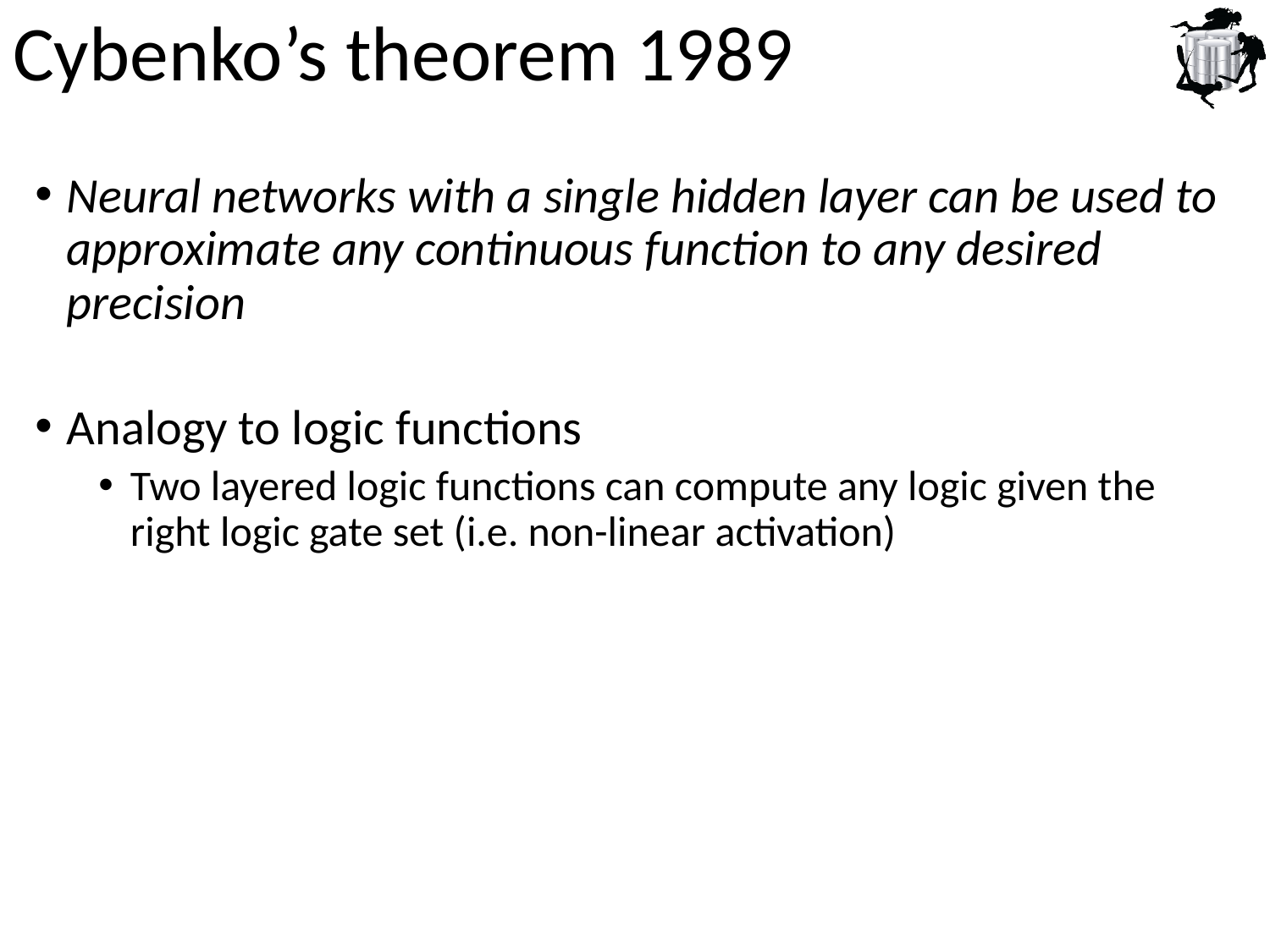

# Cybenko’s theorem 1989
Neural networks with a single hidden layer can be used to approximate any continuous function to any desired precision

Analogy to logic functions
Two layered logic functions can compute any logic given the right logic gate set (i.e. non-linear activation)